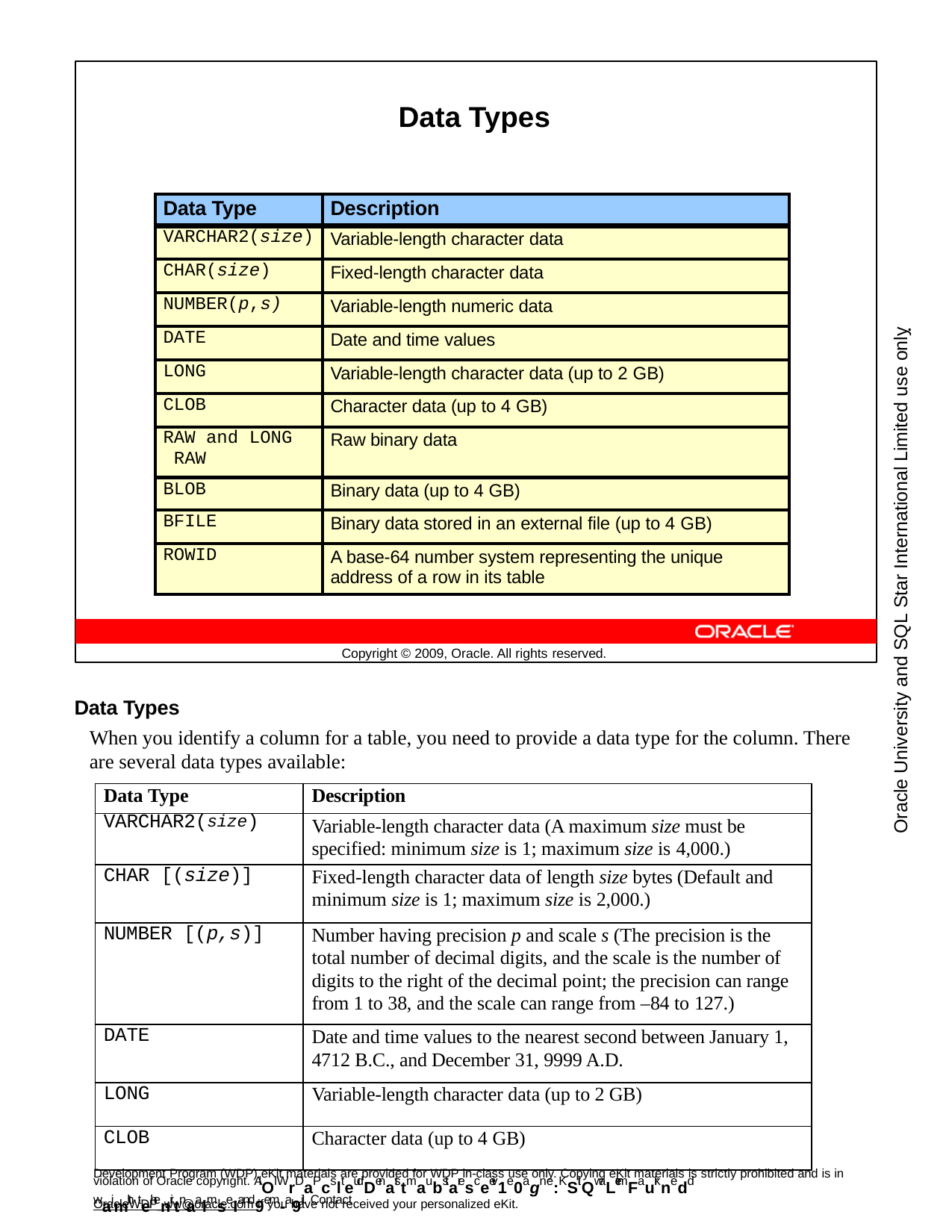

Data Types
| Data Type | Description |
| --- | --- |
| VARCHAR2(size) | Variable-length character data |
| CHAR(size) | Fixed-length character data |
| NUMBER(p,s) | Variable-length numeric data |
| DATE | Date and time values |
| LONG | Variable-length character data (up to 2 GB) |
| CLOB | Character data (up to 4 GB) |
| RAW and LONG RAW | Raw binary data |
| BLOB | Binary data (up to 4 GB) |
| BFILE | Binary data stored in an external file (up to 4 GB) |
| ROWID | A base-64 number system representing the unique address of a row in its table |
Oracle University and SQL Star International Limited use onlyฺ
Copyright © 2009, Oracle. All rights reserved.
Data Types
When you identify a column for a table, you need to provide a data type for the column. There  are several data types available:
| Data Type | Description |
| --- | --- |
| VARCHAR2(size) | Variable-length character data (A maximum size must be specified: minimum size is 1; maximum size is 4,000.) |
| CHAR [(size)] | Fixed-length character data of length size bytes (Default and minimum size is 1; maximum size is 2,000.) |
| NUMBER [(p,s)] | Number having precision p and scale s (The precision is the total number of decimal digits, and the scale is the number of digits to the right of the decimal point; the precision can range from 1 to 38, and the scale can range from –84 to 127.) |
| DATE | Date and time values to the nearest second between January 1, 4712 B.C., and December 31, 9999 A.D. |
| LONG | Variable-length character data (up to 2 GB) |
| CLOB | Character data (up to 4 GB) |
Development Program (WDP) eKit materials are provided for WDP in-class use only. Copying eKit materials is strictly prohibited and is in
violation of Oracle copyright. AlOl WrDaPcslteudDenatstmaubstaresceeiv1e0agn e:KSit QwaLtermFaurknedd waimth tehenirtnaalmse Iand9em-a9il. Contact
OracleWDP_ww@oracle.com if you have not received your personalized eKit.